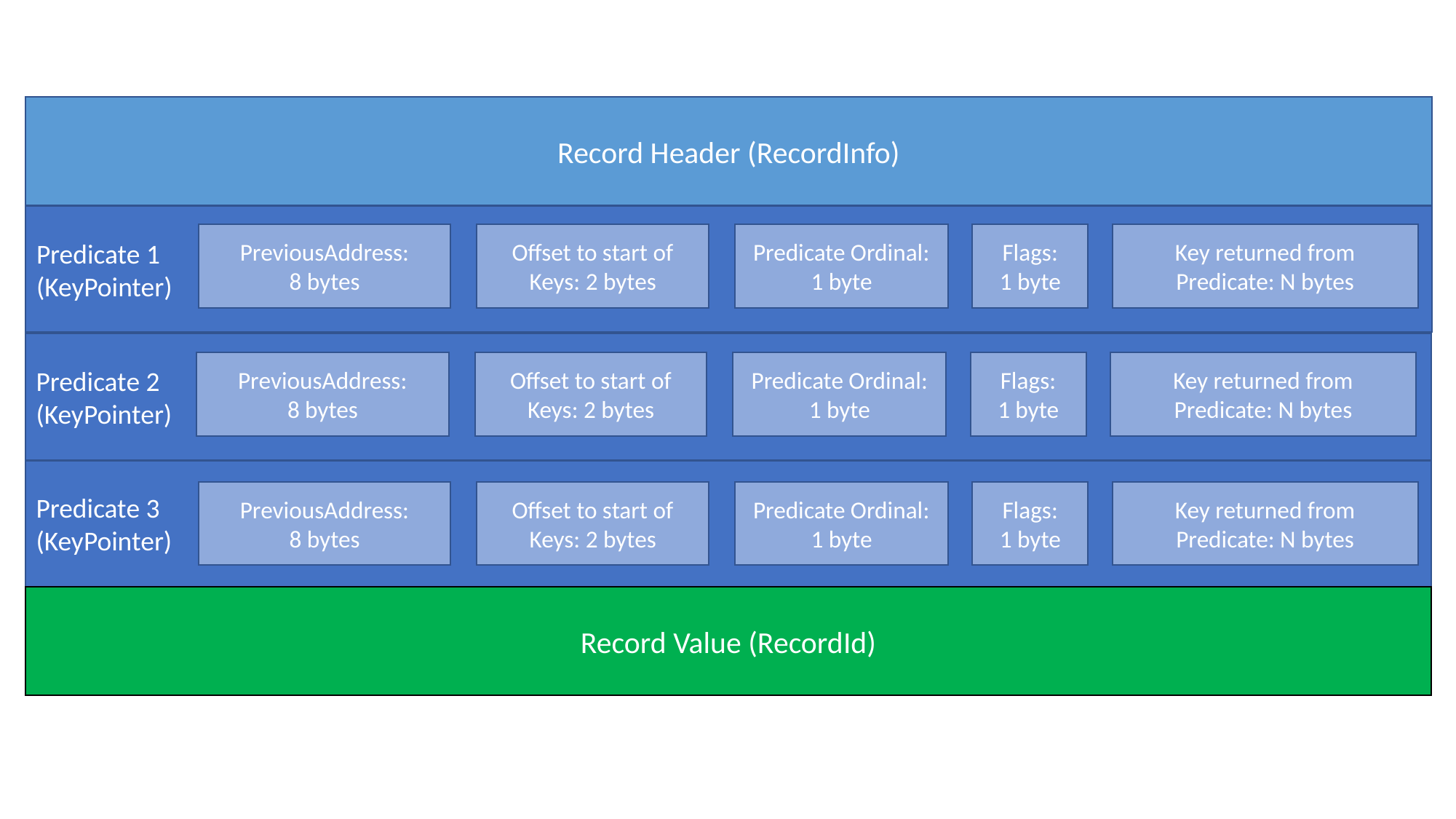

Record Header (RecordInfo)
Predicate 1
(KeyPointer)
PreviousAddress:
8 bytes
Flags:
1 byte
Key returned from Predicate: N bytes
Offset to start of Keys: 2 bytes
Predicate Ordinal: 1 byte
Predicate 2
(KeyPointer)
PreviousAddress:
8 bytes
Flags:
1 byte
Key returned from Predicate: N bytes
Offset to start of Keys: 2 bytes
Predicate Ordinal: 1 byte
Predicate 3
(KeyPointer)
PreviousAddress:
8 bytes
Flags:
1 byte
Key returned from Predicate: N bytes
Offset to start of Keys: 2 bytes
Predicate Ordinal: 1 byte
Record Value (RecordId)